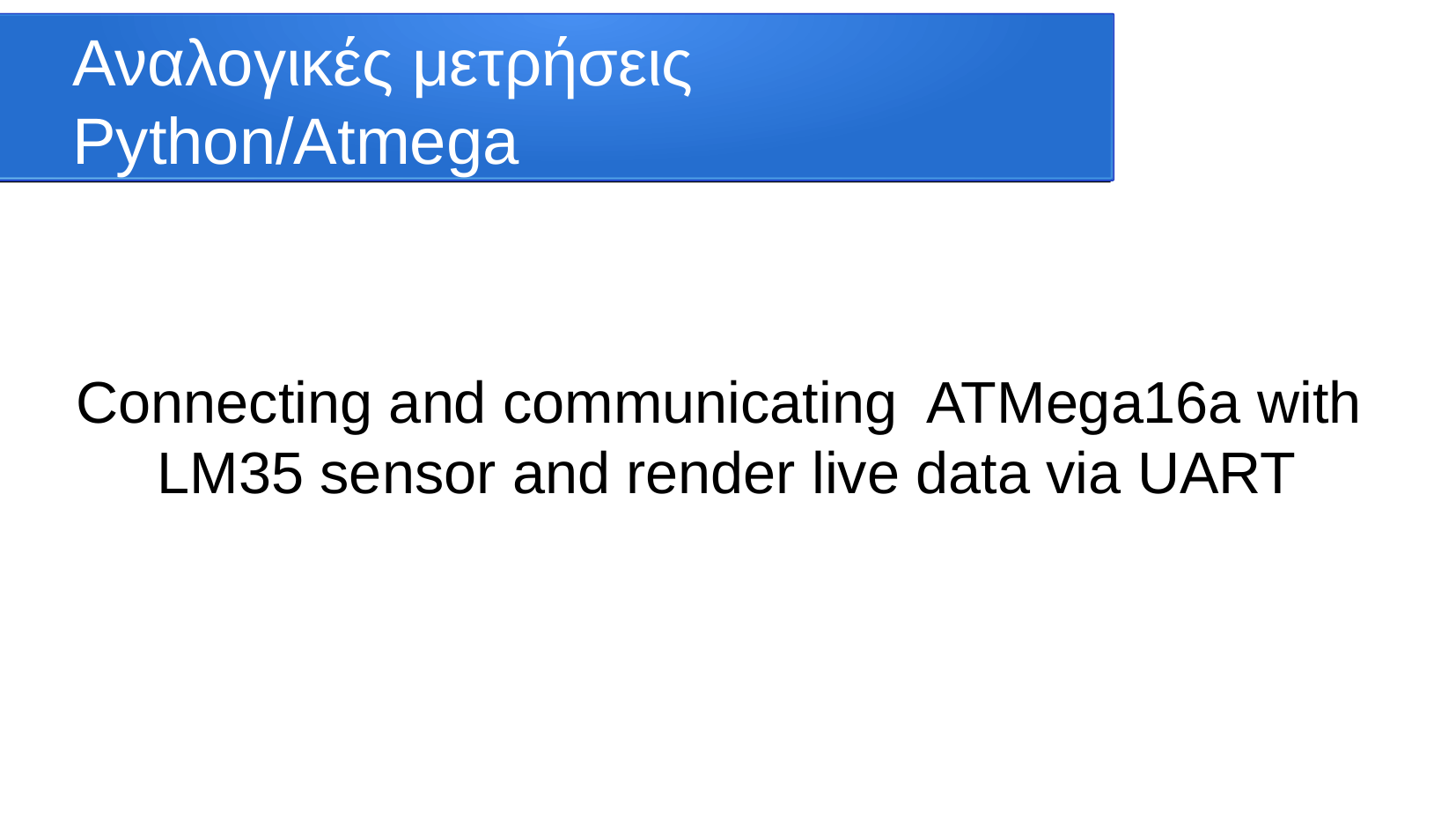

Αναλογικές μετρήσεις Python/Atmega
Connecting and communicating  ATMega16a with  LM35 sensor and render live data via UART